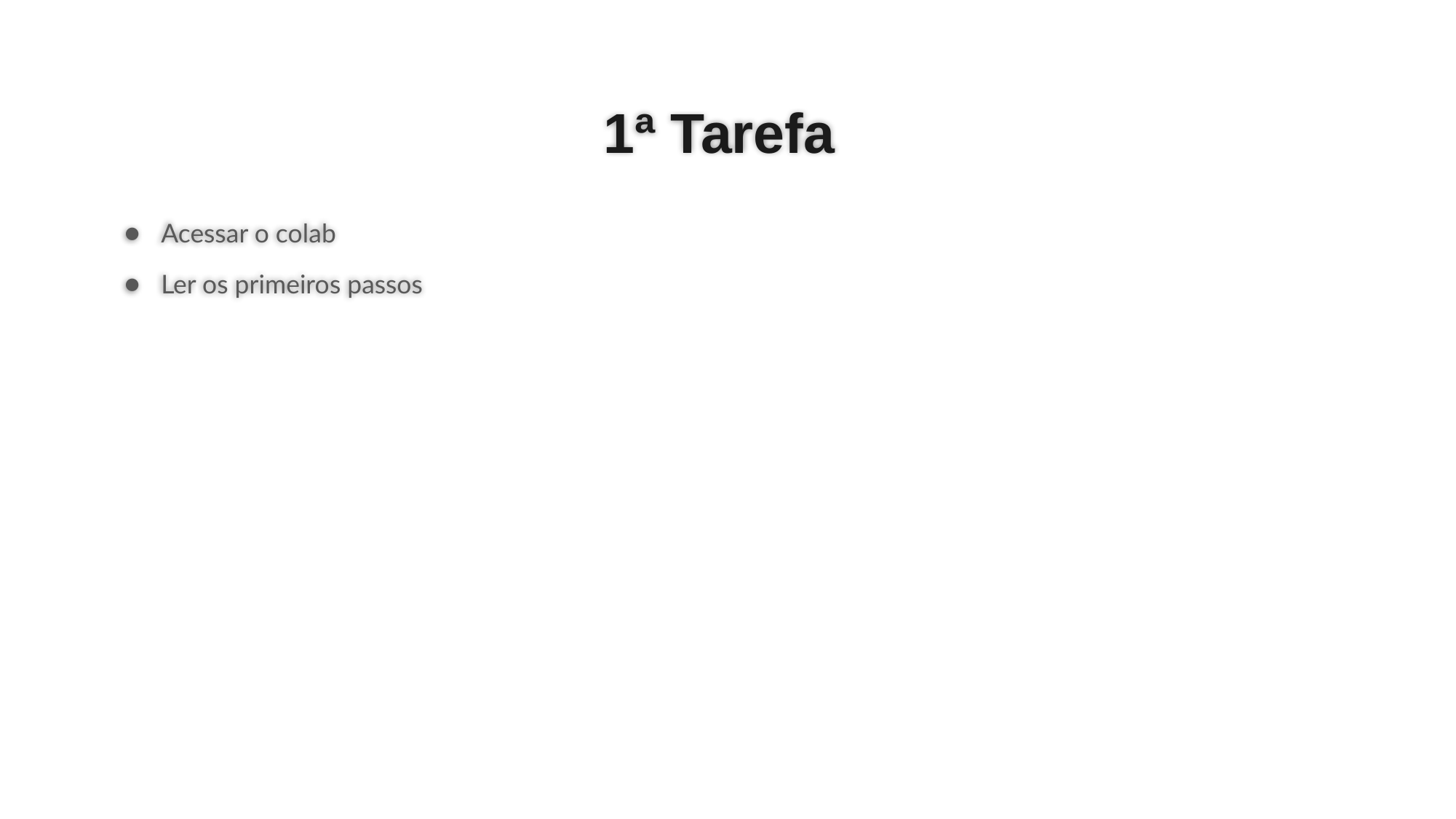

# 1ª Tarefa
Acessar o colab
Ler os primeiros passos